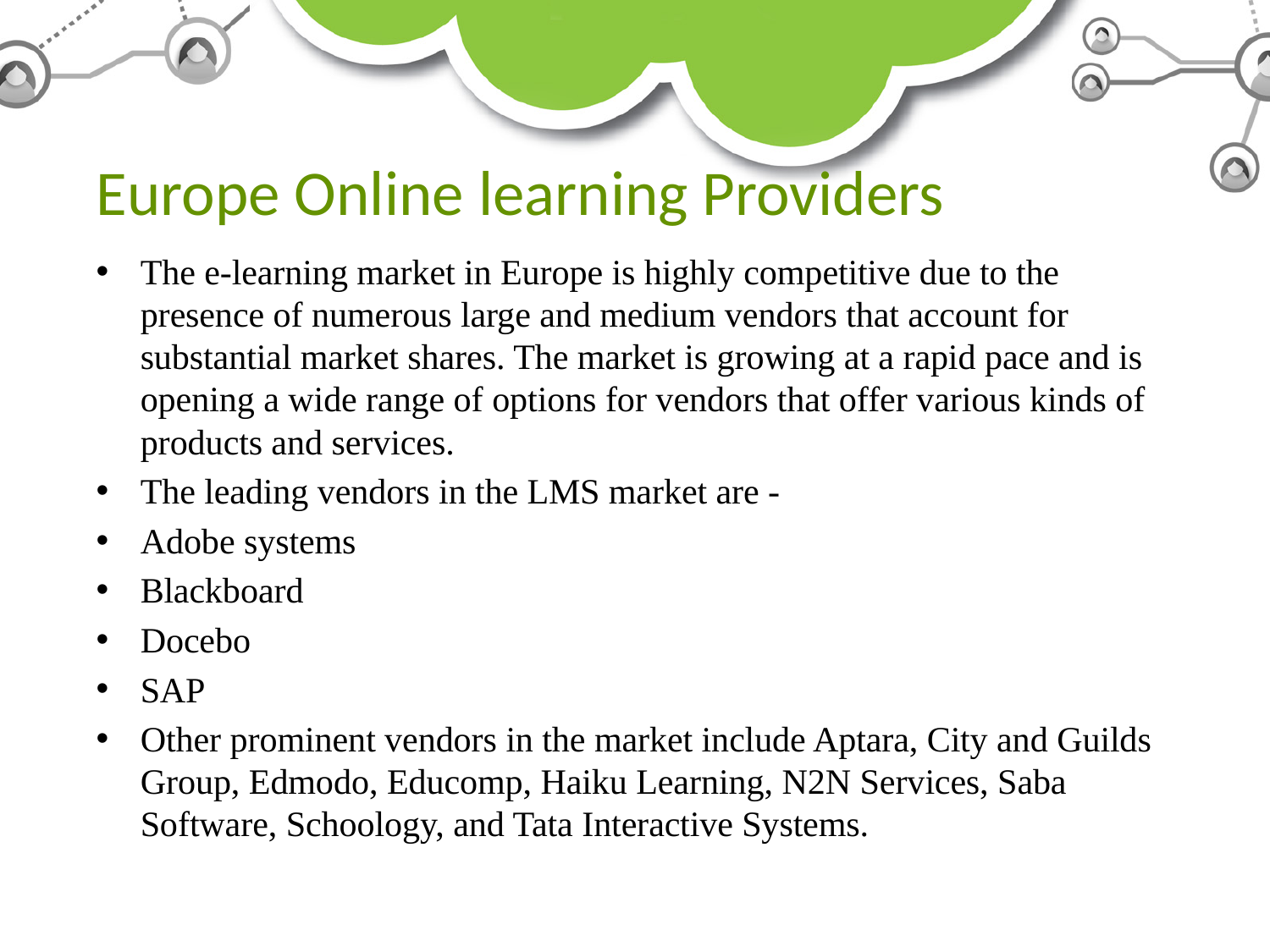

# Europe Online learning Providers
The e-learning market in Europe is highly competitive due to the presence of numerous large and medium vendors that account for substantial market shares. The market is growing at a rapid pace and is opening a wide range of options for vendors that offer various kinds of products and services.
The leading vendors in the LMS market are -
Adobe systems
Blackboard
Docebo
SAP
Other prominent vendors in the market include Aptara, City and Guilds Group, Edmodo, Educomp, Haiku Learning, N2N Services, Saba Software, Schoology, and Tata Interactive Systems.